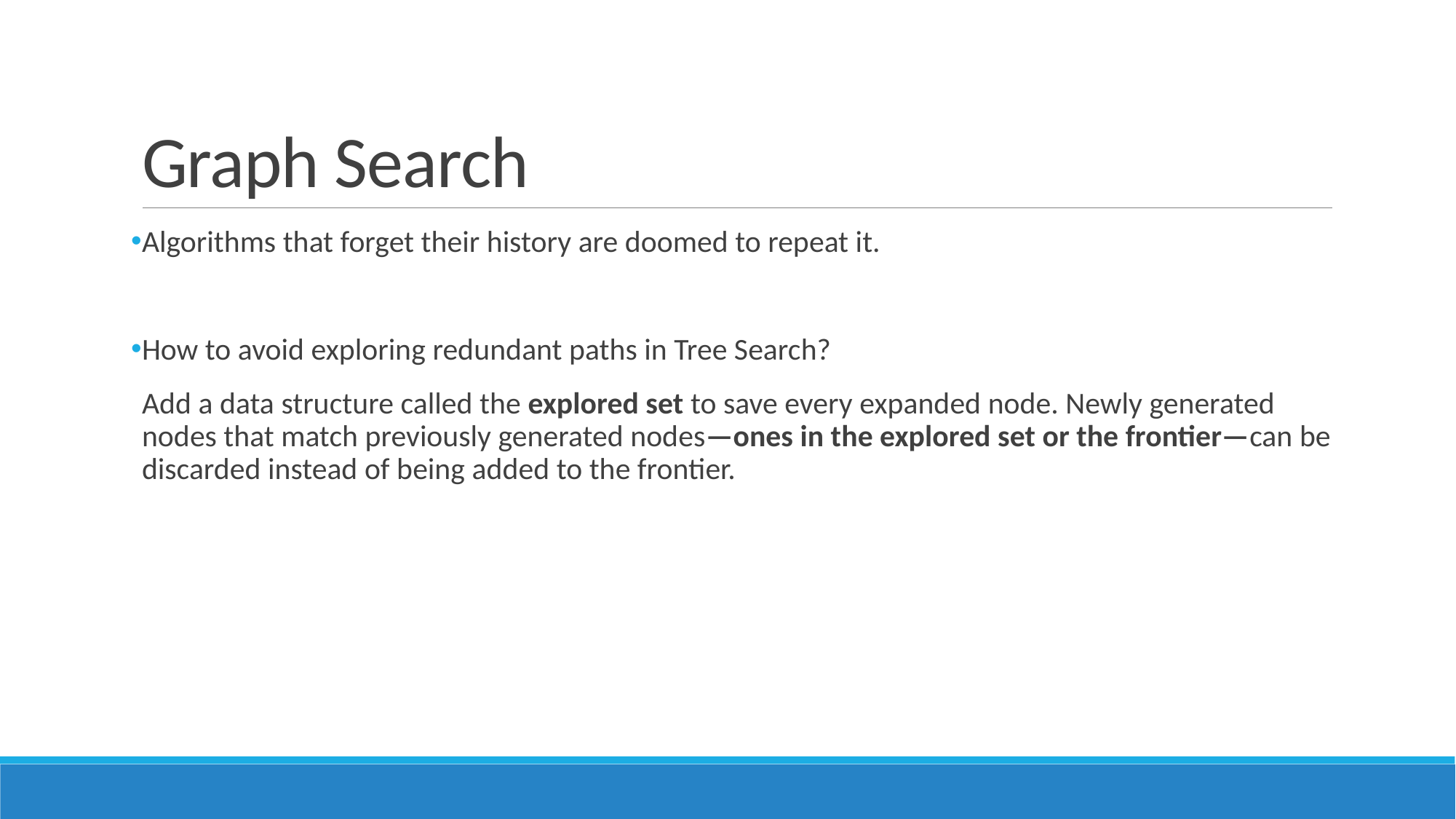

# Graph Search
Algorithms that forget their history are doomed to repeat it.

How to avoid exploring redundant paths in Tree Search?
Add a data structure called the explored set to save every expanded node. Newly generated nodes that match previously generated nodes—ones in the explored set or the frontier—can be discarded instead of being added to the frontier.